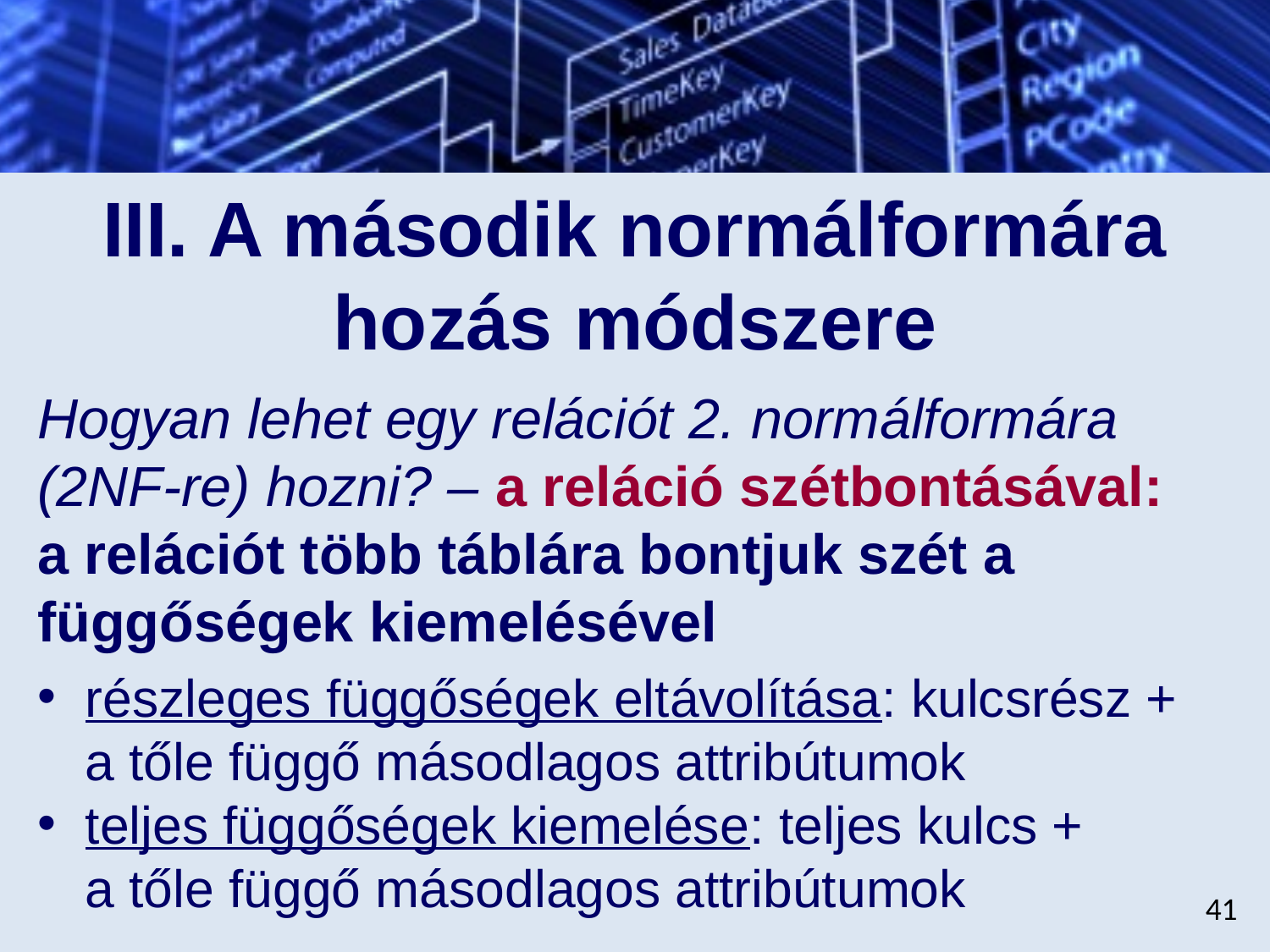

# III. A második normálformára hozás módszere
Hogyan lehet egy relációt 2. normálformára (2NF-re) hozni? – a reláció szétbontásával:
a relációt több táblára bontjuk szét a függőségek kiemelésével
részleges függőségek eltávolítása: kulcsrész +
a tőle függő másodlagos attribútumok
teljes függőségek kiemelése: teljes kulcs +
a tőle függő másodlagos attribútumok

41